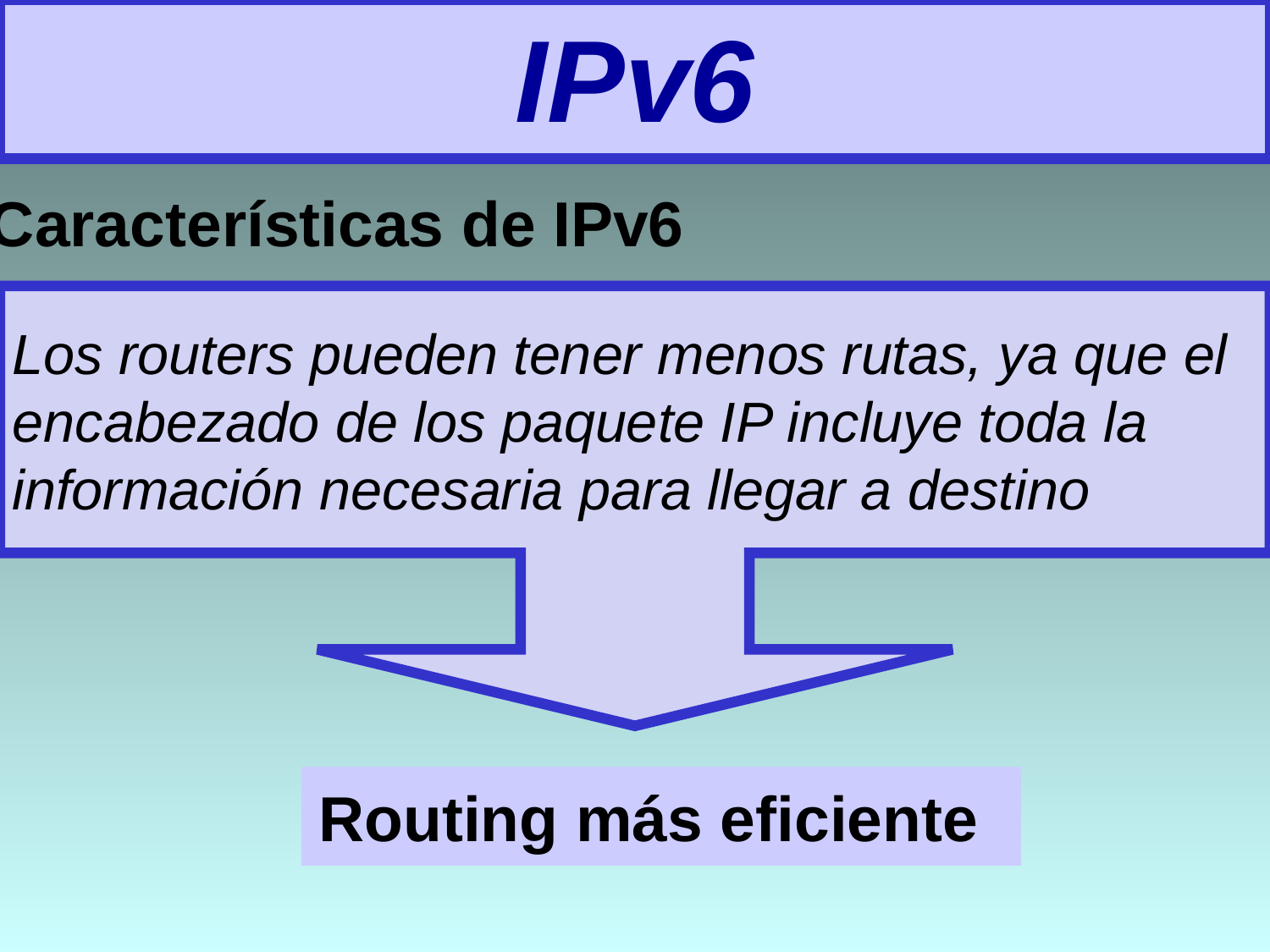

# IPv6
Características de IPv6
Los routers pueden tener menos rutas, ya que el
encabezado de los paquete IP incluye toda la
información necesaria para llegar a destino
Routing más eficiente